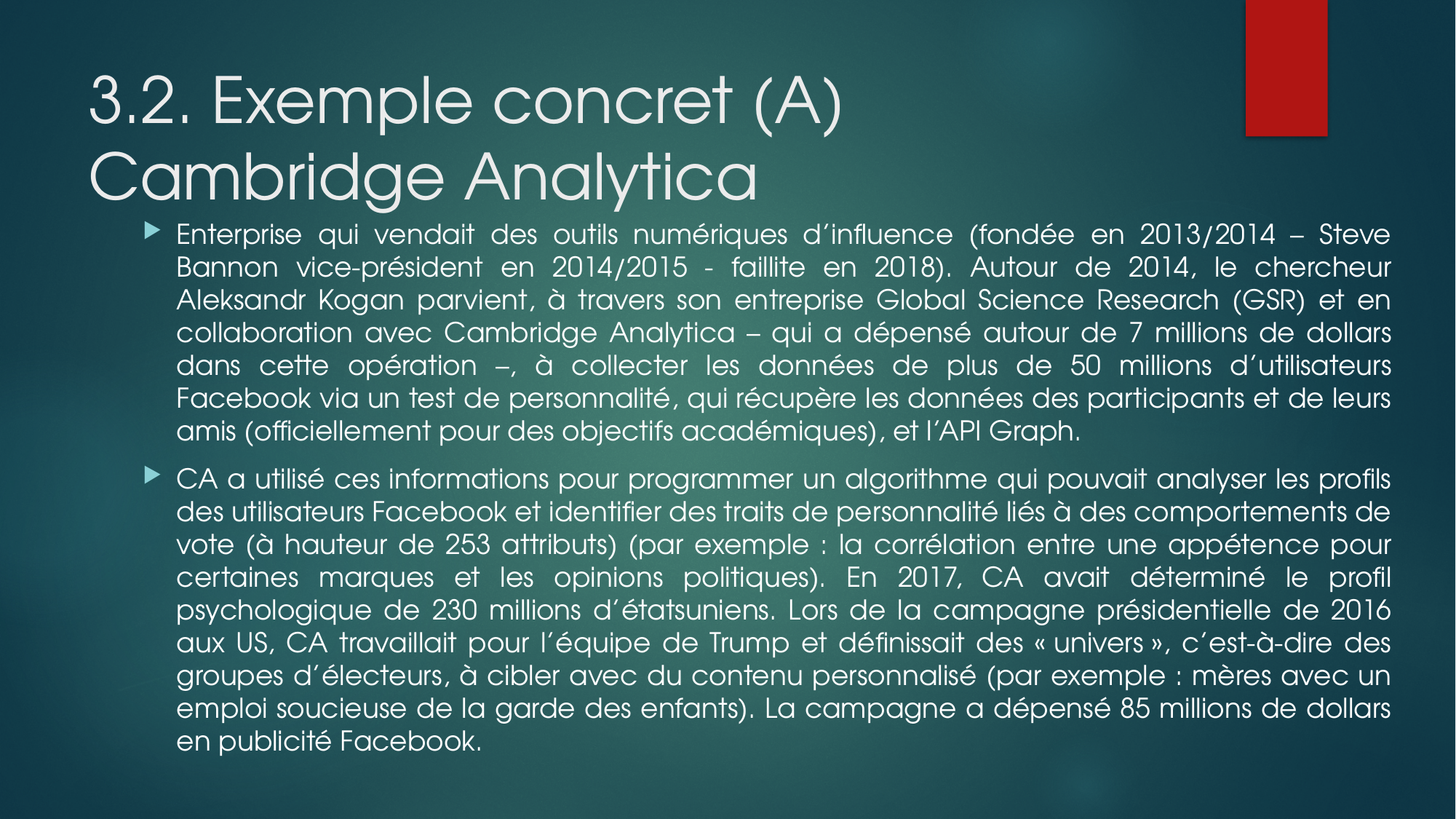

# 3.2. Exemple concret (A) Cambridge Analytica
Enterprise qui vendait des outils numériques d’influence (fondée en 2013/2014 – Steve Bannon vice-président en 2014/2015 - faillite en 2018). Autour de 2014, le chercheur Aleksandr Kogan parvient, à travers son entreprise Global Science Research (GSR) et en collaboration avec Cambridge Analytica – qui a dépensé autour de 7 millions de dollars dans cette opération –, à collecter les données de plus de 50 millions d’utilisateurs Facebook via un test de personnalité, qui récupère les données des participants et de leurs amis (officiellement pour des objectifs académiques), et l’API Graph.
CA a utilisé ces informations pour programmer un algorithme qui pouvait analyser les profils des utilisateurs Facebook et identifier des traits de personnalité liés à des comportements de vote (à hauteur de 253 attributs) (par exemple : la corrélation entre une appétence pour certaines marques et les opinions politiques). En 2017, CA avait déterminé le profil psychologique de 230 millions d’étatsuniens. Lors de la campagne présidentielle de 2016 aux US, CA travaillait pour l’équipe de Trump et définissait des « univers », c’est-à-dire des groupes d’électeurs, à cibler avec du contenu personnalisé (par exemple : mères avec un emploi soucieuse de la garde des enfants). La campagne a dépensé 85 millions de dollars en publicité Facebook.